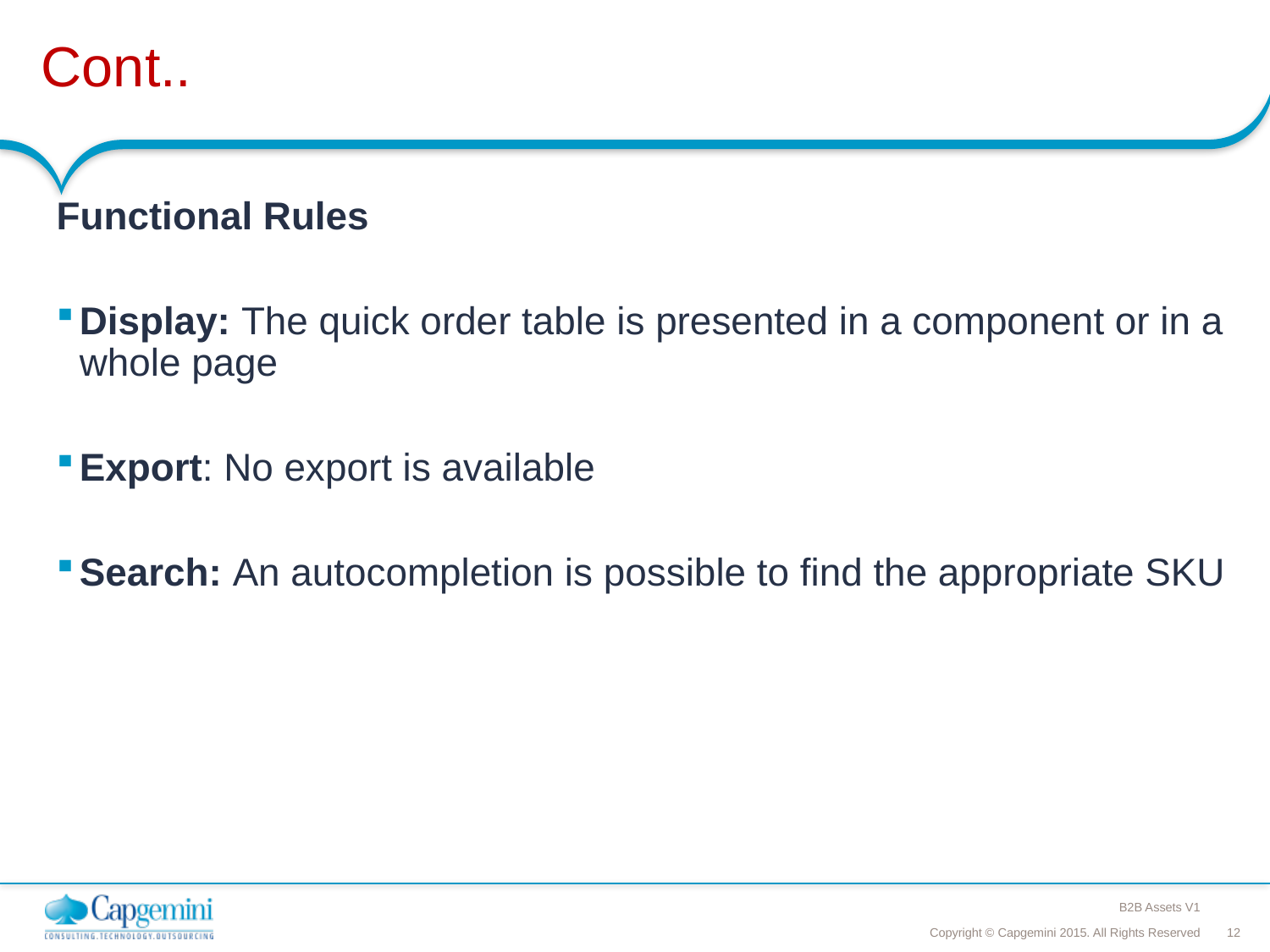

# Cont..
Functional Rules

Display: The quick order table is presented in a component or in a whole page

Export: No export is available

Search: An autocompletion is possible to find the appropriate SKU